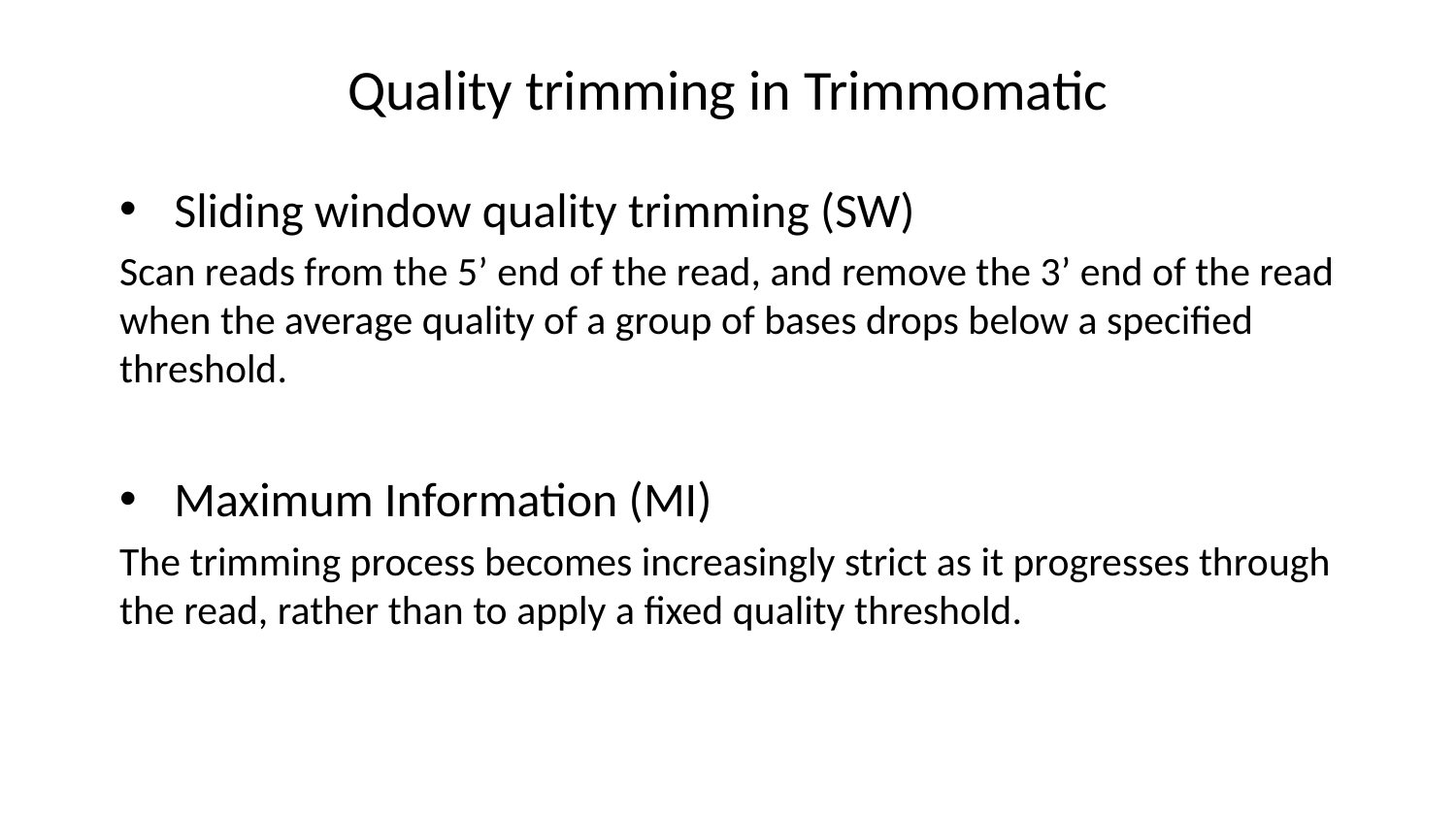

# Quality trimming in Trimmomatic
Sliding window quality trimming (SW)
Scan reads from the 5’ end of the read, and remove the 3’ end of the read when the average quality of a group of bases drops below a specified threshold.

Maximum Information (MI)
The trimming process becomes increasingly strict as it progresses through the read, rather than to apply a fixed quality threshold.